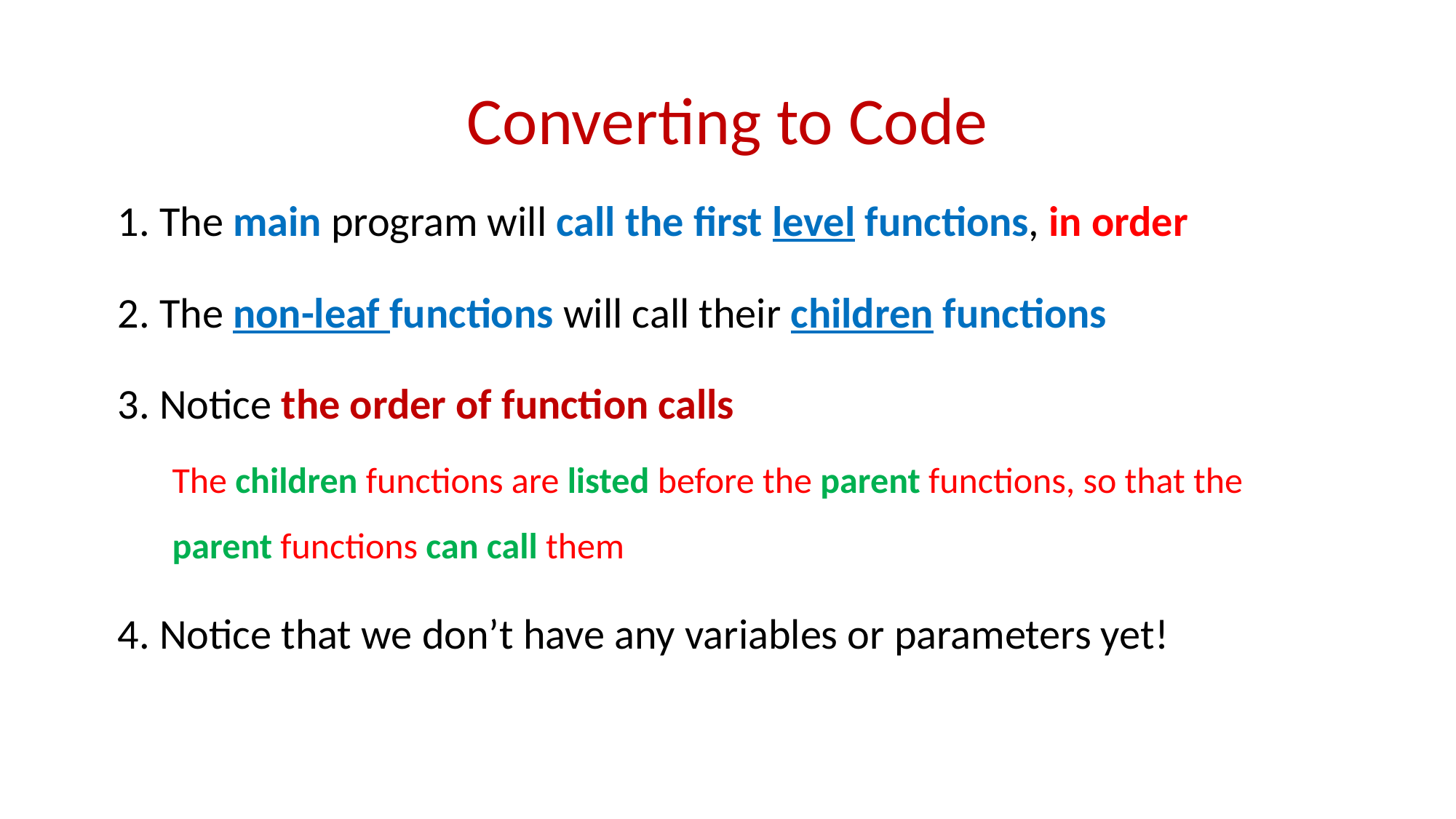

# Converting to Code
1. The main program will call the first level functions, in order
2. The non-leaf functions will call their children functions
3. Notice the order of function calls
The children functions are listed before the parent functions, so that the parent functions can call them
4. Notice that we don’t have any variables or parameters yet!